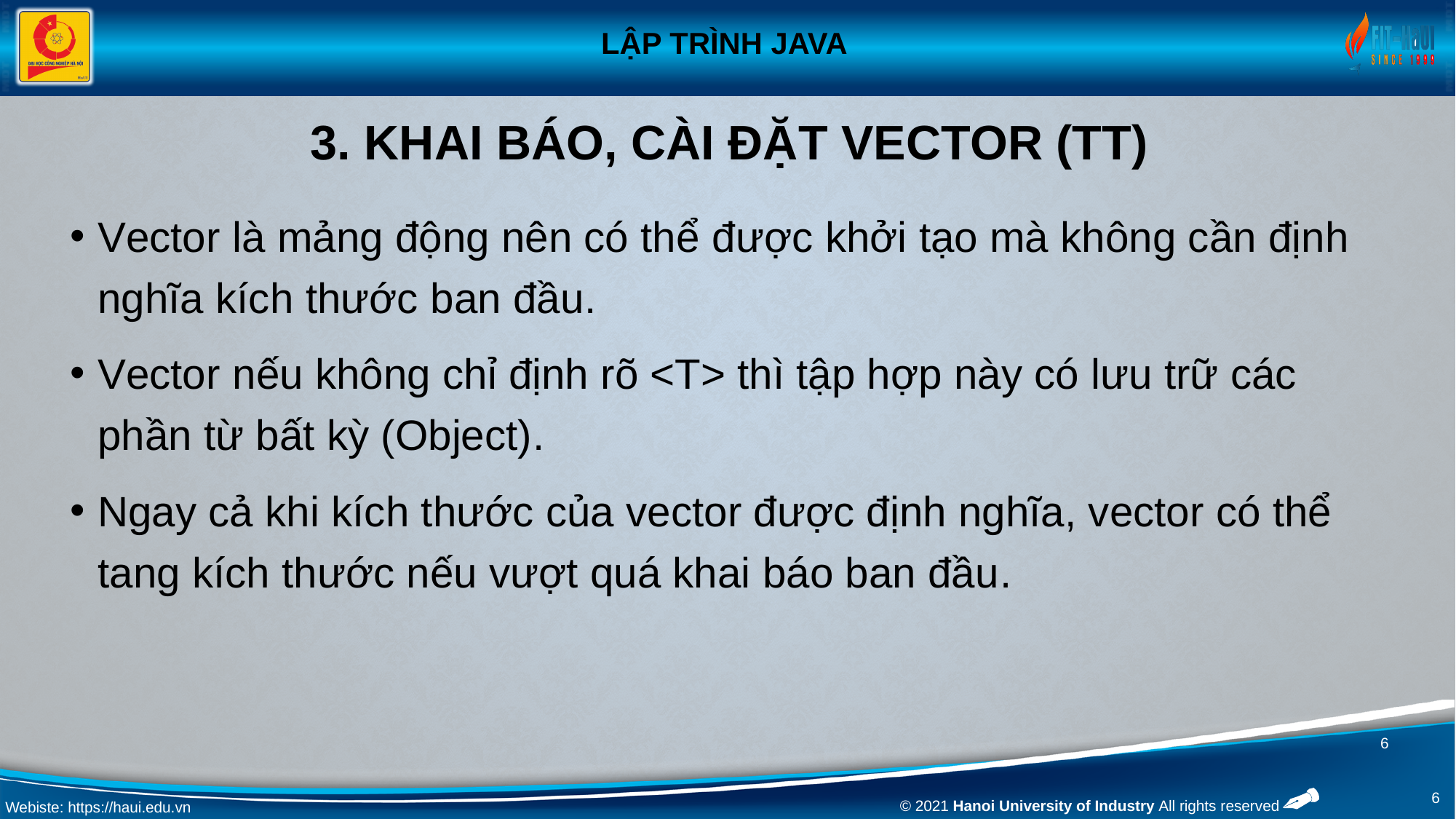

# 3. Khai báo, cài đặt Vector (tt)

Vector là mảng động nên có thể được khởi tạo mà không cần định nghĩa kích thước ban đầu.
Vector nếu không chỉ định rõ <T> thì tập hợp này có lưu trữ các phần từ bất kỳ (Object).
Ngay cả khi kích thước của vector được định nghĩa, vector có thể tang kích thước nếu vượt quá khai báo ban đầu.

6